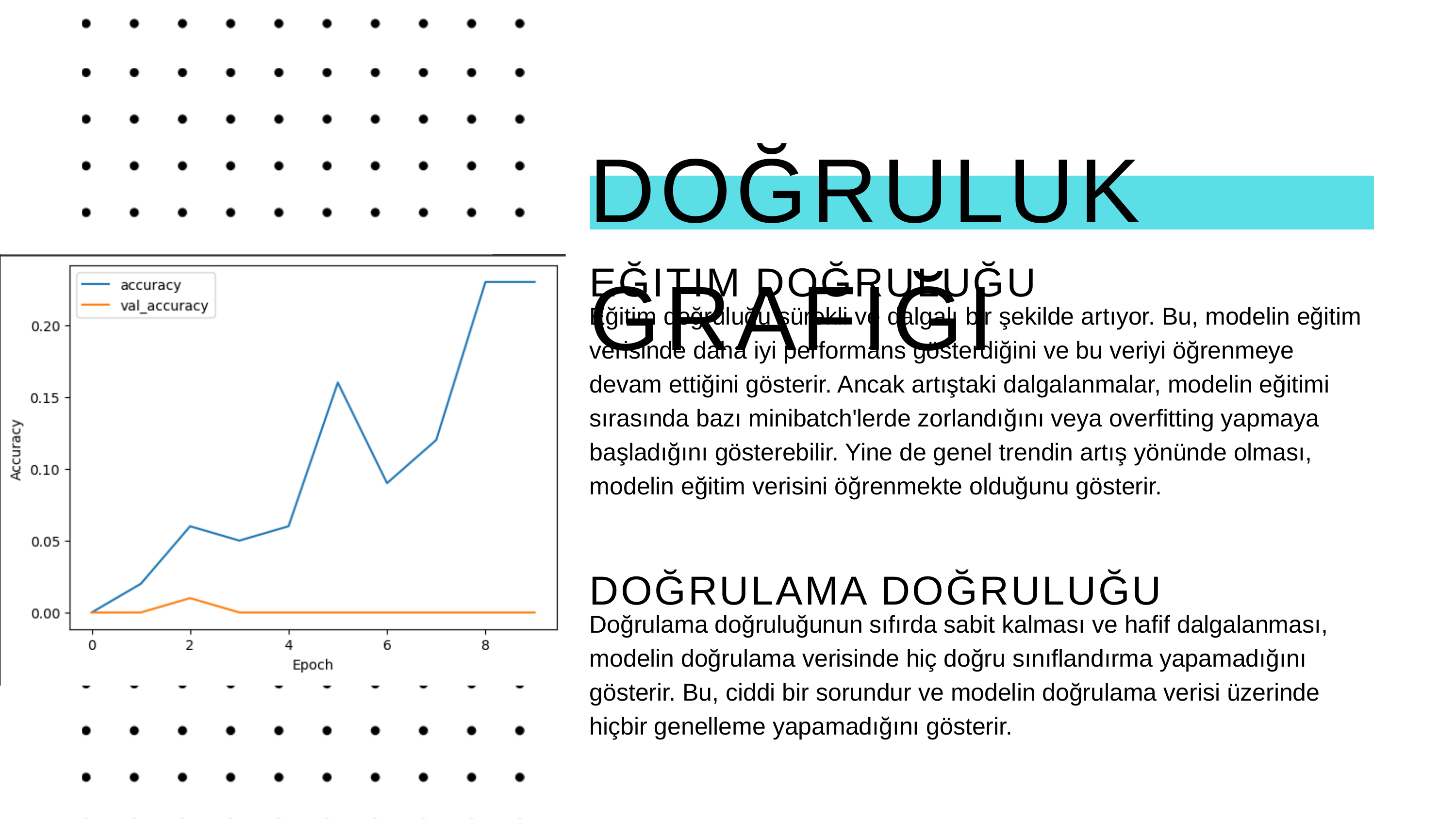

DOĞRULUK GRAFIĞI

EĞITIM DOĞRULUĞU

Eğitim doğruluğu sürekli ve dalgalı bir şekilde artıyor. Bu, modelin eğitim verisinde daha iyi performans gösterdiğini ve bu veriyi öğrenmeye devam ettiğini gösterir. Ancak artıştaki dalgalanmalar, modelin eğitimi sırasında bazı minibatch'lerde zorlandığını veya overfitting yapmaya başladığını gösterebilir. Yine de genel trendin artış yönünde olması, modelin eğitim verisini öğrenmekte olduğunu gösterir.

DOĞRULAMA DOĞRULUĞU
Doğrulama doğruluğunun sıfırda sabit kalması ve hafif dalgalanması, modelin doğrulama verisinde hiç doğru sınıflandırma yapamadığını gösterir. Bu, ciddi bir sorundur ve modelin doğrulama verisi üzerinde hiçbir genelleme yapamadığını gösterir.